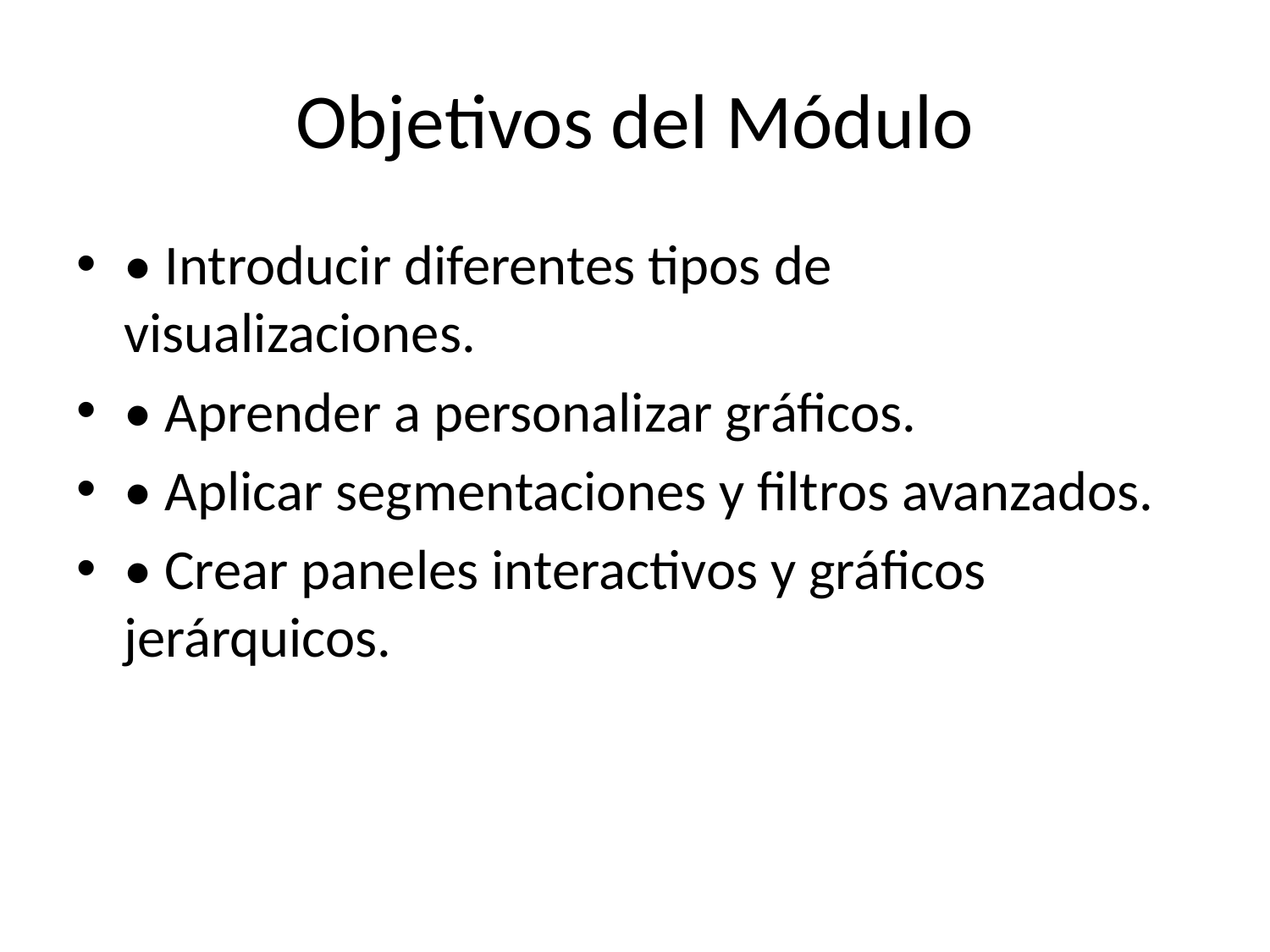

# Objetivos del Módulo
• Introducir diferentes tipos de visualizaciones.
• Aprender a personalizar gráficos.
• Aplicar segmentaciones y filtros avanzados.
• Crear paneles interactivos y gráficos jerárquicos.